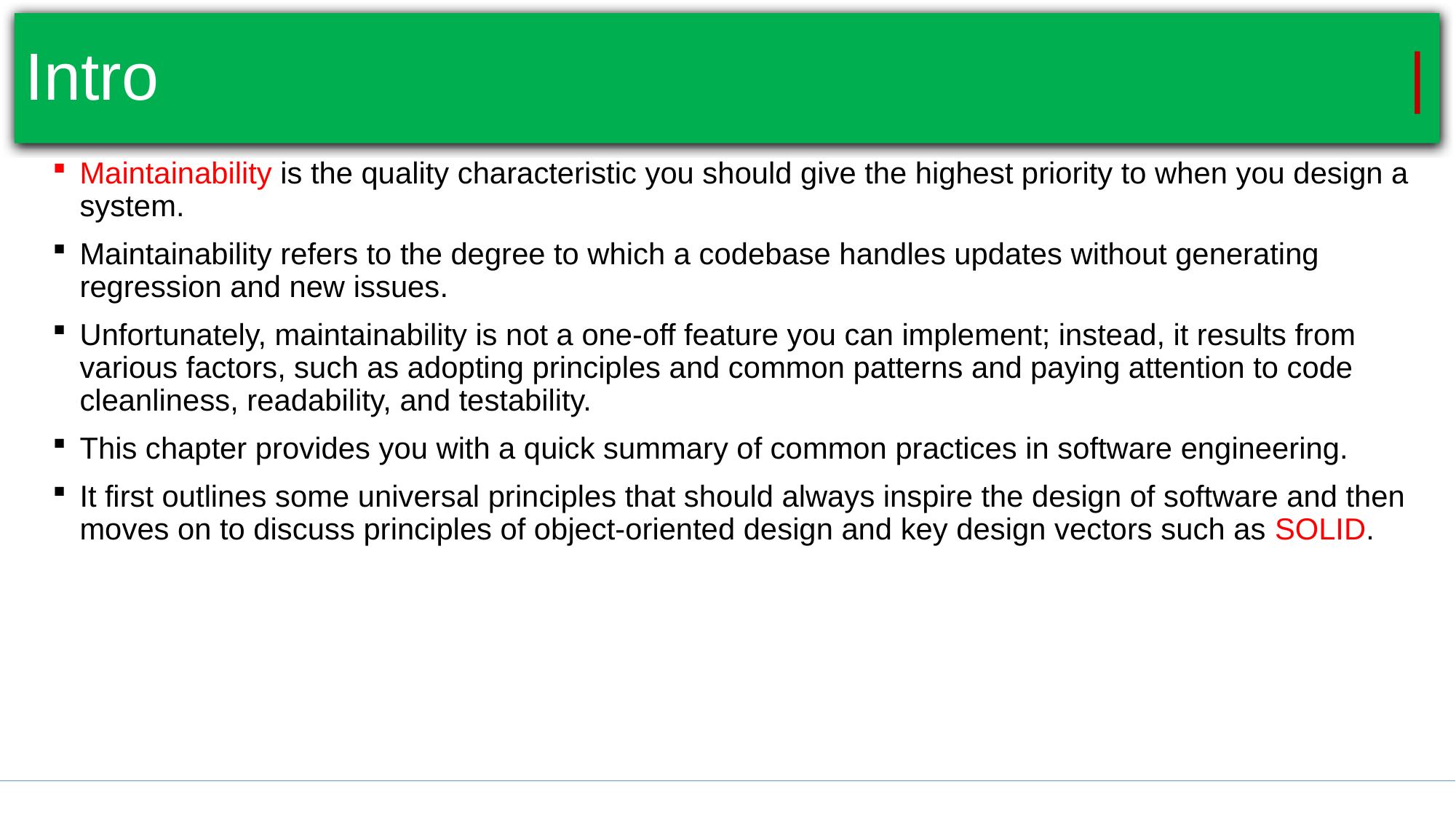

# Intro											    |
Maintainability is the quality characteristic you should give the highest priority to when you design a system.
Maintainability refers to the degree to which a codebase handles updates without generating regression and new issues.
Unfortunately, maintainability is not a one-off feature you can implement; instead, it results from various factors, such as adopting principles and common patterns and paying attention to code cleanliness, readability, and testability.
This chapter provides you with a quick summary of common practices in software engineering.
It first outlines some universal principles that should always inspire the design of software and then moves on to discuss principles of object-oriented design and key design vectors such as SOLID.